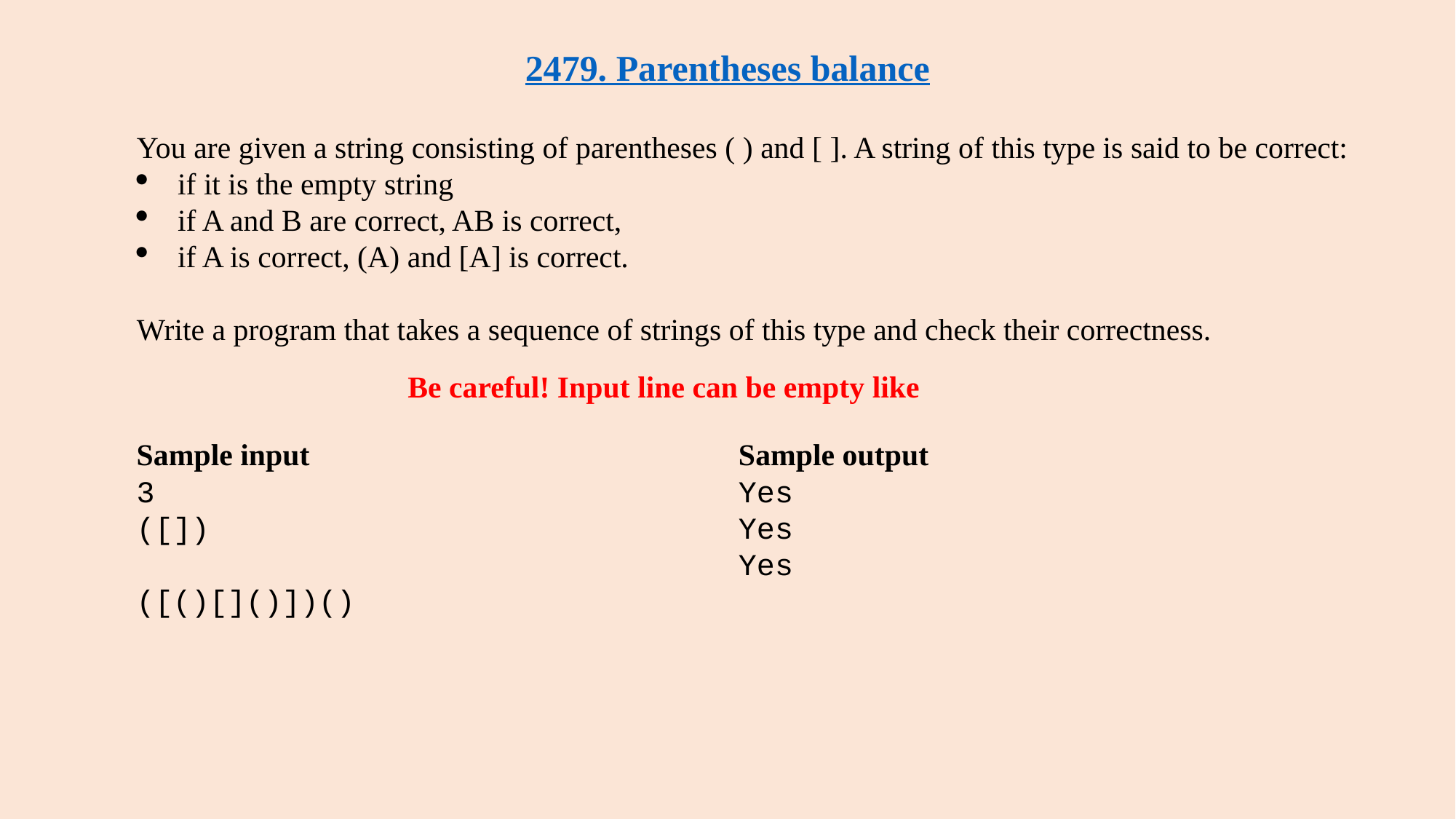

# 2479. Parentheses balance
You are given a string consisting of parentheses ( ) and [ ]. A string of this type is said to be correct:
if it is the empty string
if A and B are correct, AB is correct,
if A is correct, (A) and [A] is correct.

Write a program that takes a sequence of strings of this type and check their correctness.

Be careful! Input line can be empty like
Sample input
3
([])

([()[]()])()
Sample output
Yes
Yes
Yes